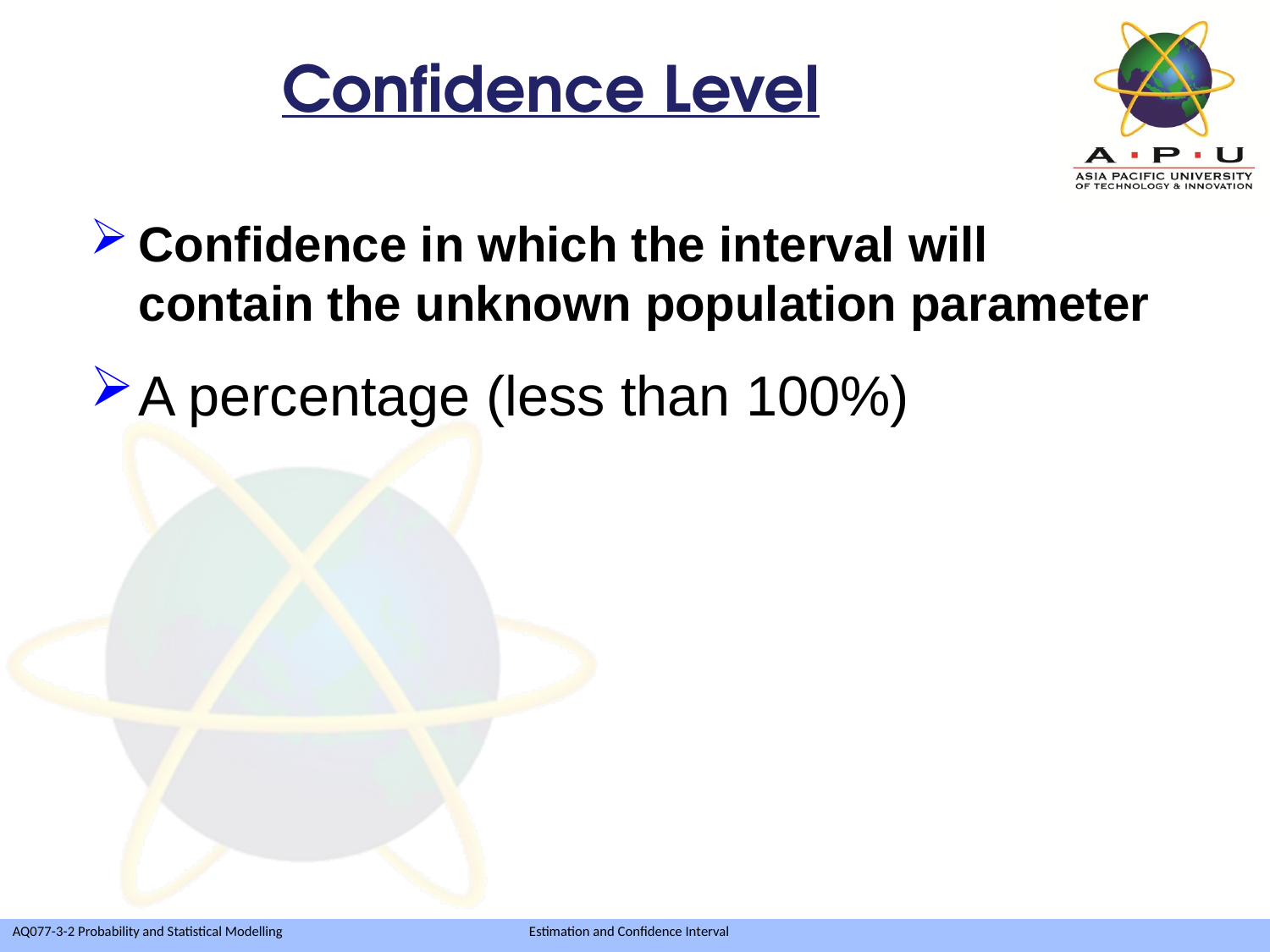

Confidence Level
Confidence in which the interval will contain the unknown population parameter
A percentage (less than 100%)